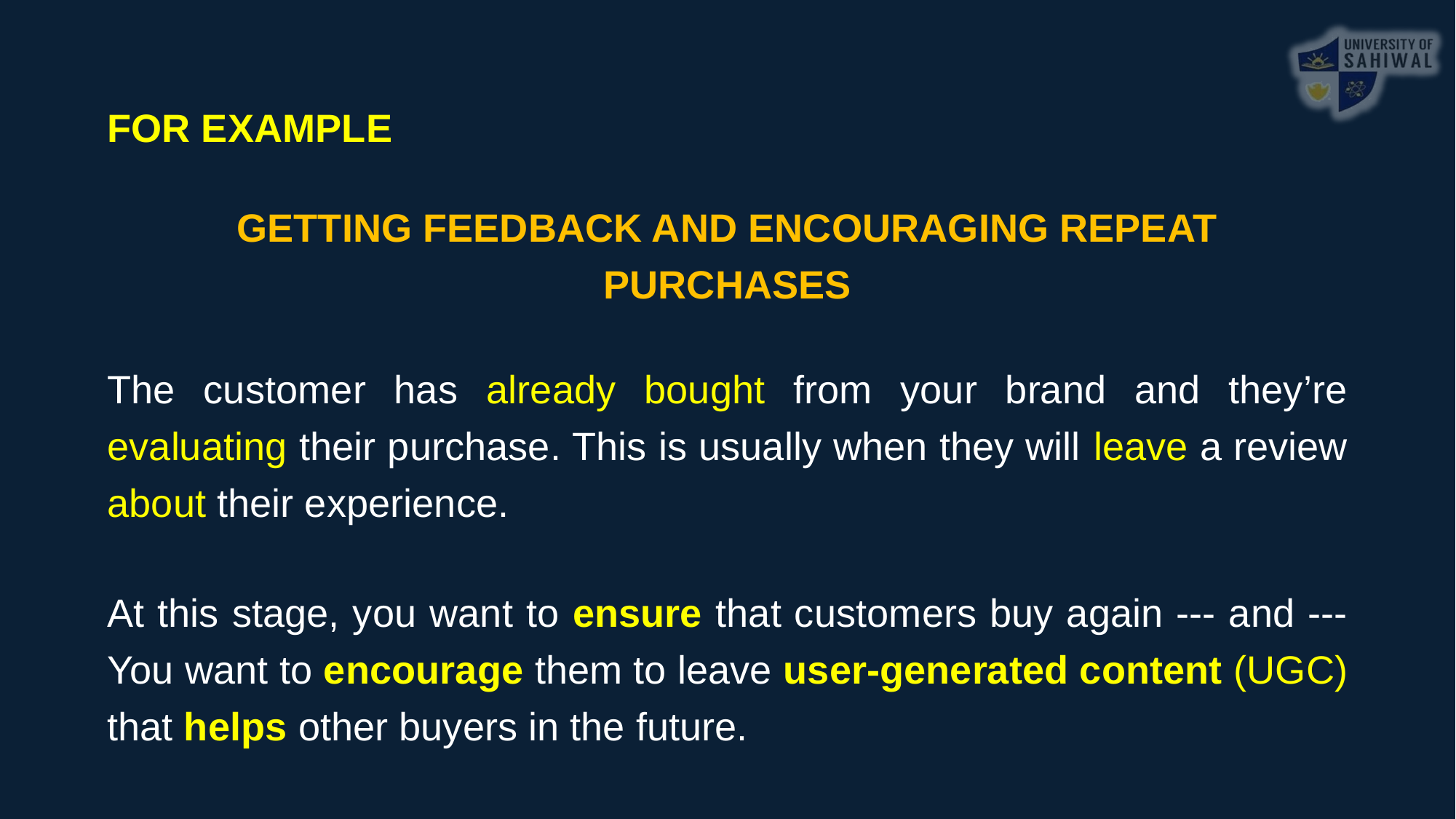

FOR EXAMPLE

GETTING FEEDBACK AND ENCOURAGING REPEAT PURCHASES

The customer has already bought from your brand and they’re evaluating their purchase. This is usually when they will leave a review about their experience.

At this stage, you want to ensure that customers buy again --- and --- You want to encourage them to leave user-generated content (UGC) that helps other buyers in the future.